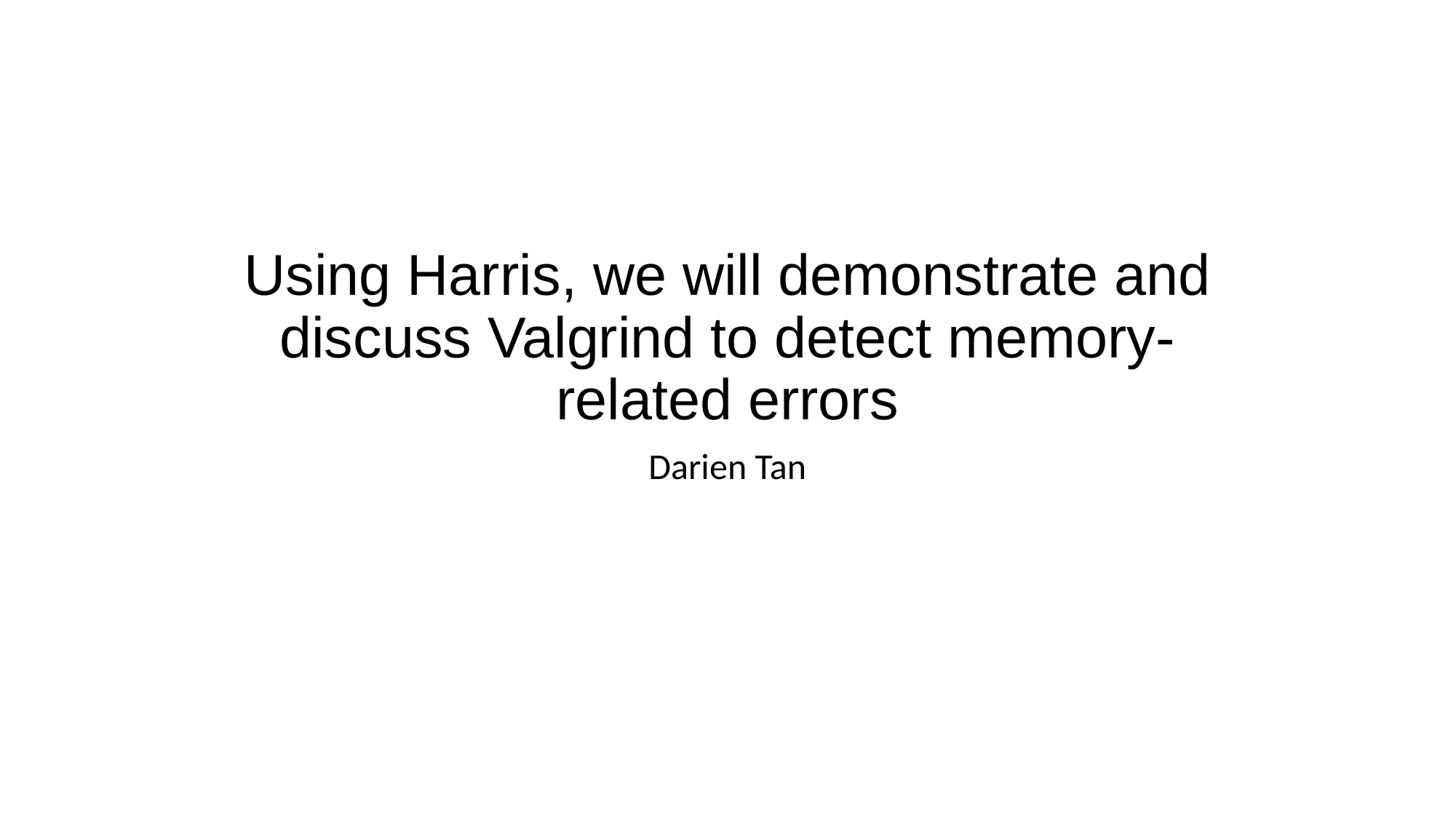

# Using Harris, we will demonstrate and discuss Valgrind to detect memory-related errors
Darien Tan